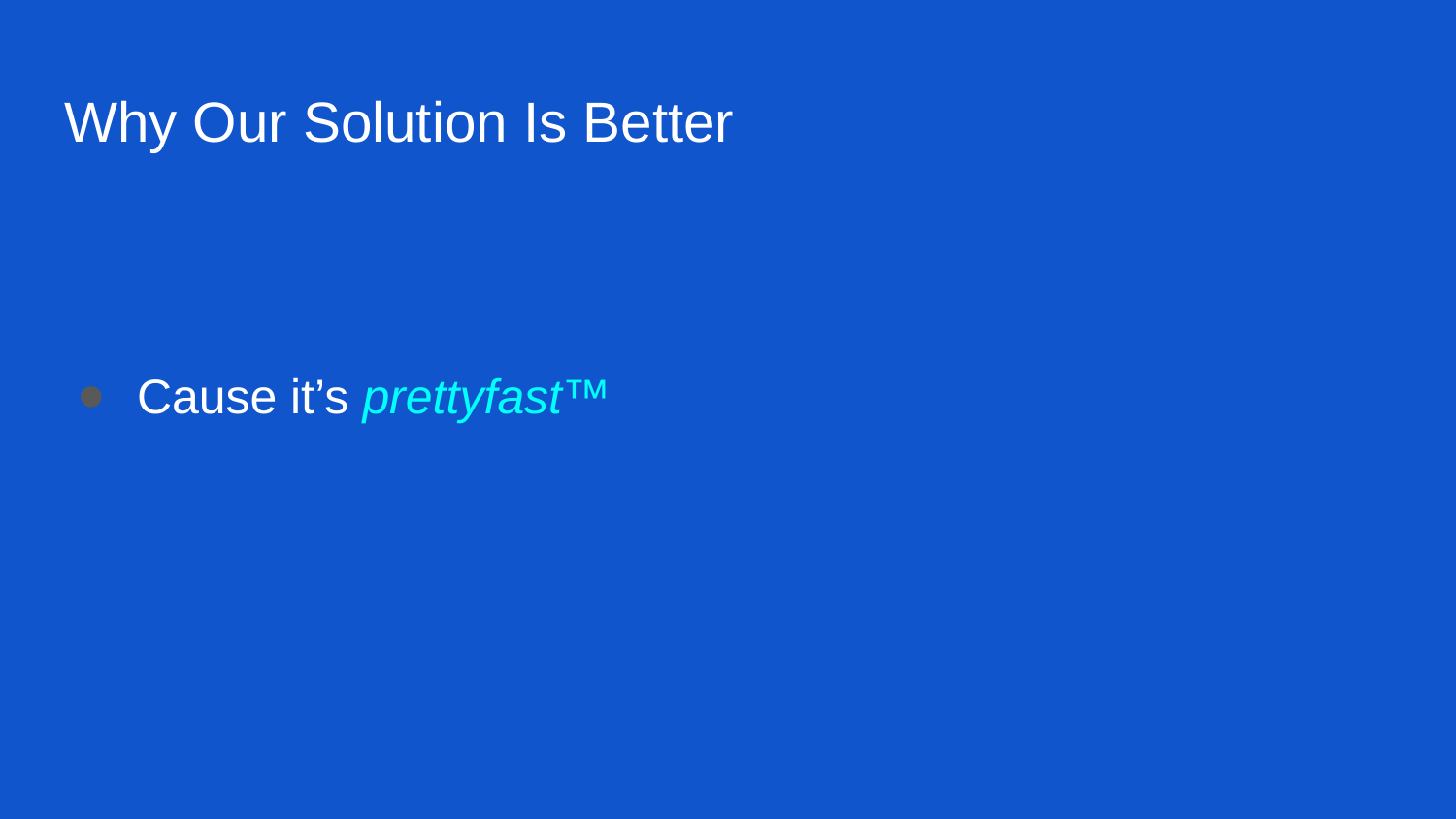

# Why Our Solution Is Better

Cause it’s prettyfast™